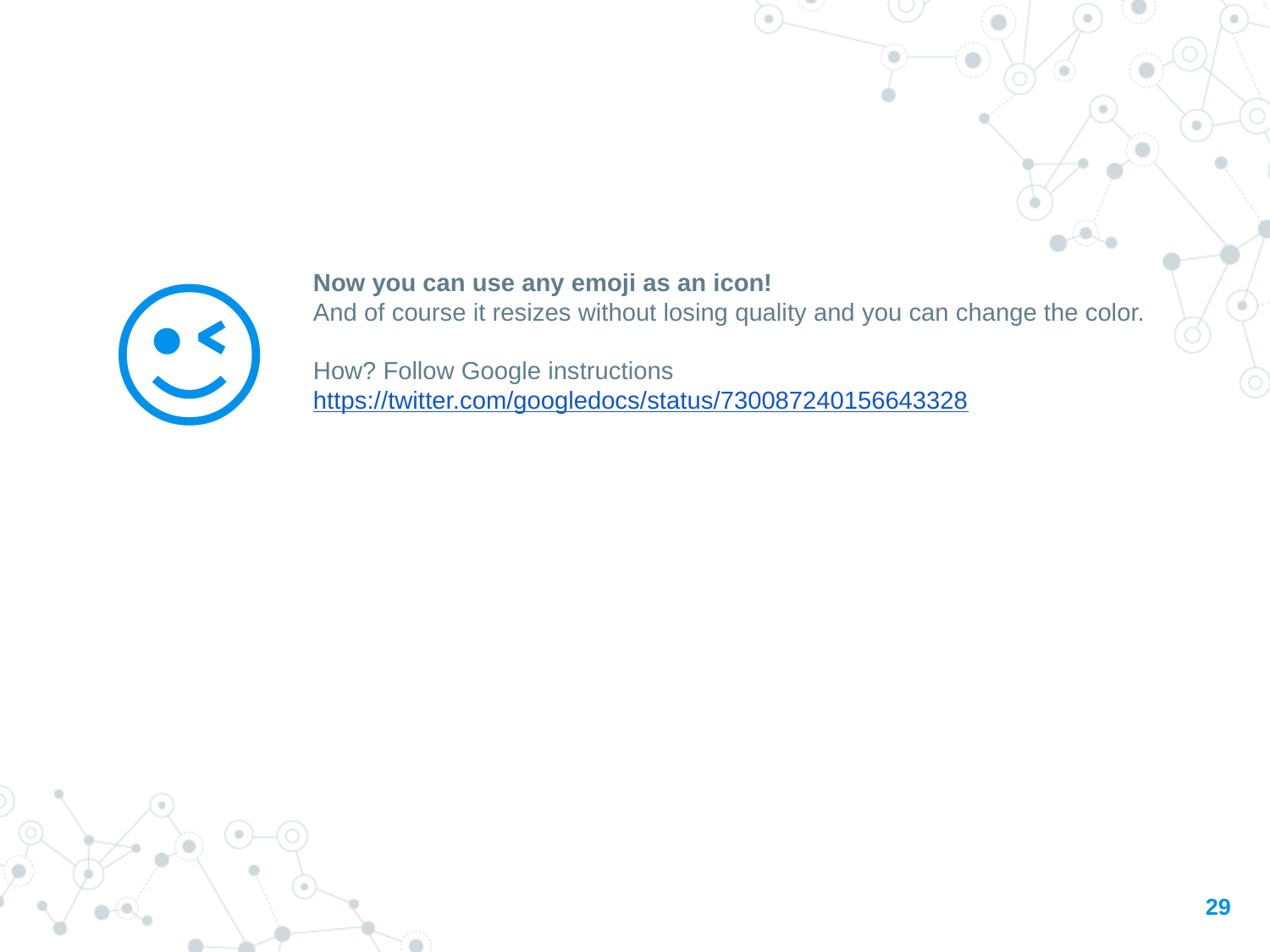

😉
Now you can use any emoji as an icon!
And of course it resizes without losing quality and you can change the color.

How? Follow Google instructions https://twitter.com/googledocs/status/730087240156643328

29